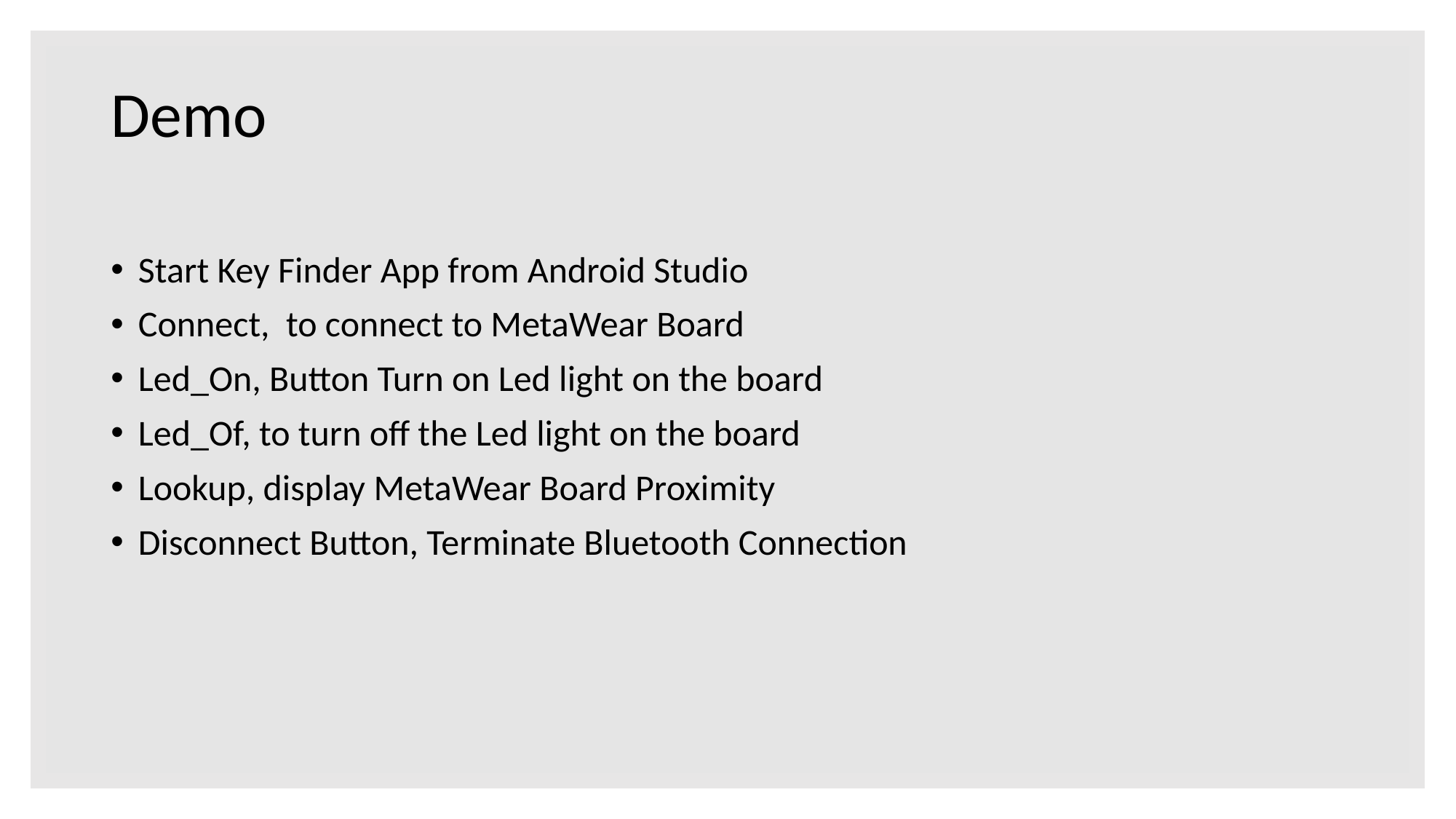

# Demo
Start Key Finder App from Android Studio
Connect,  to connect to MetaWear Board
Led_On, Button Turn on Led light on the board
Led_Of, to turn off the Led light on the board
Lookup, display MetaWear Board Proximity
Disconnect Button, Terminate Bluetooth Connection